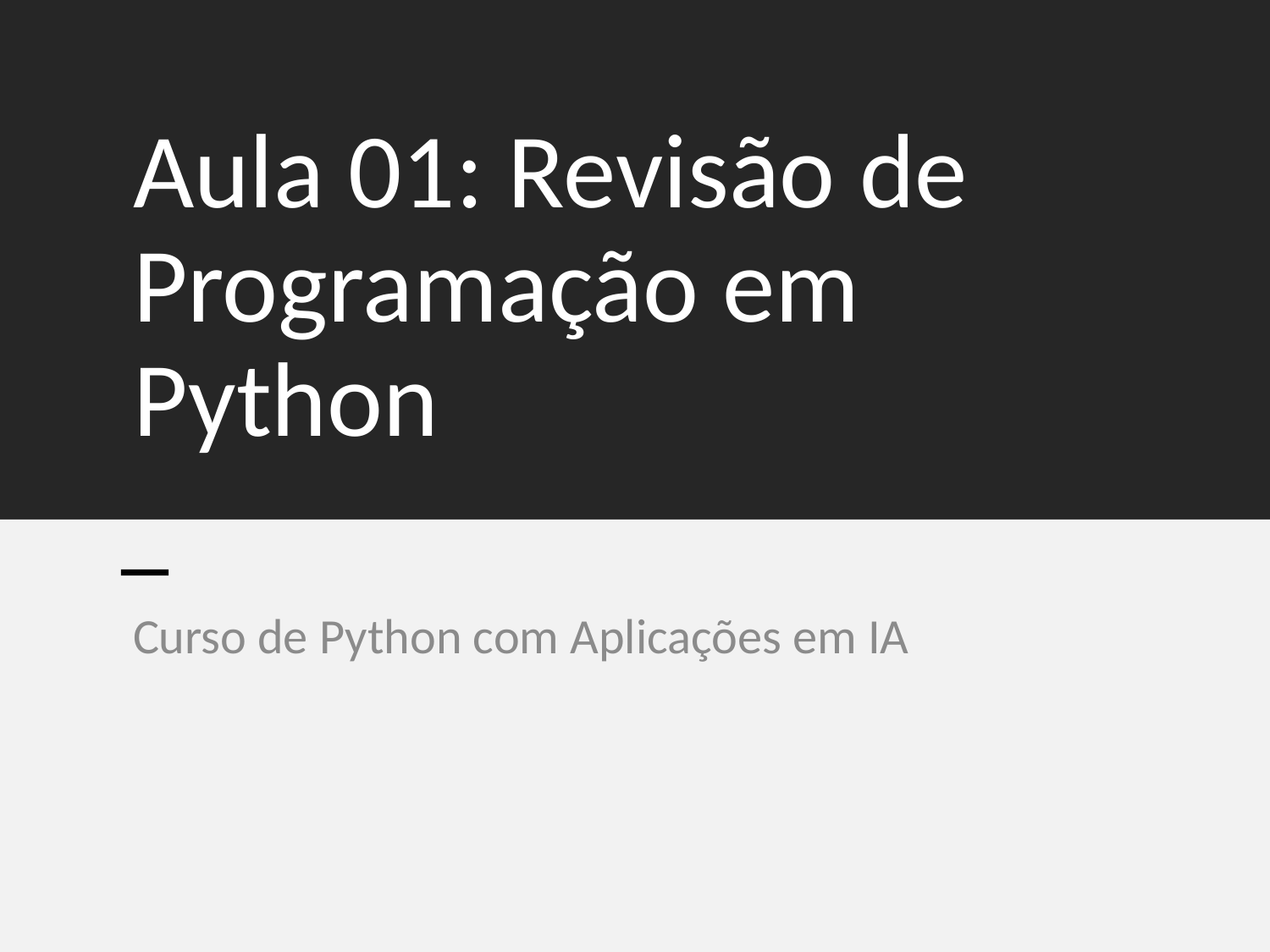

# Aula 01: Revisão de Programação em Python

Curso de Python com Aplicações em IA